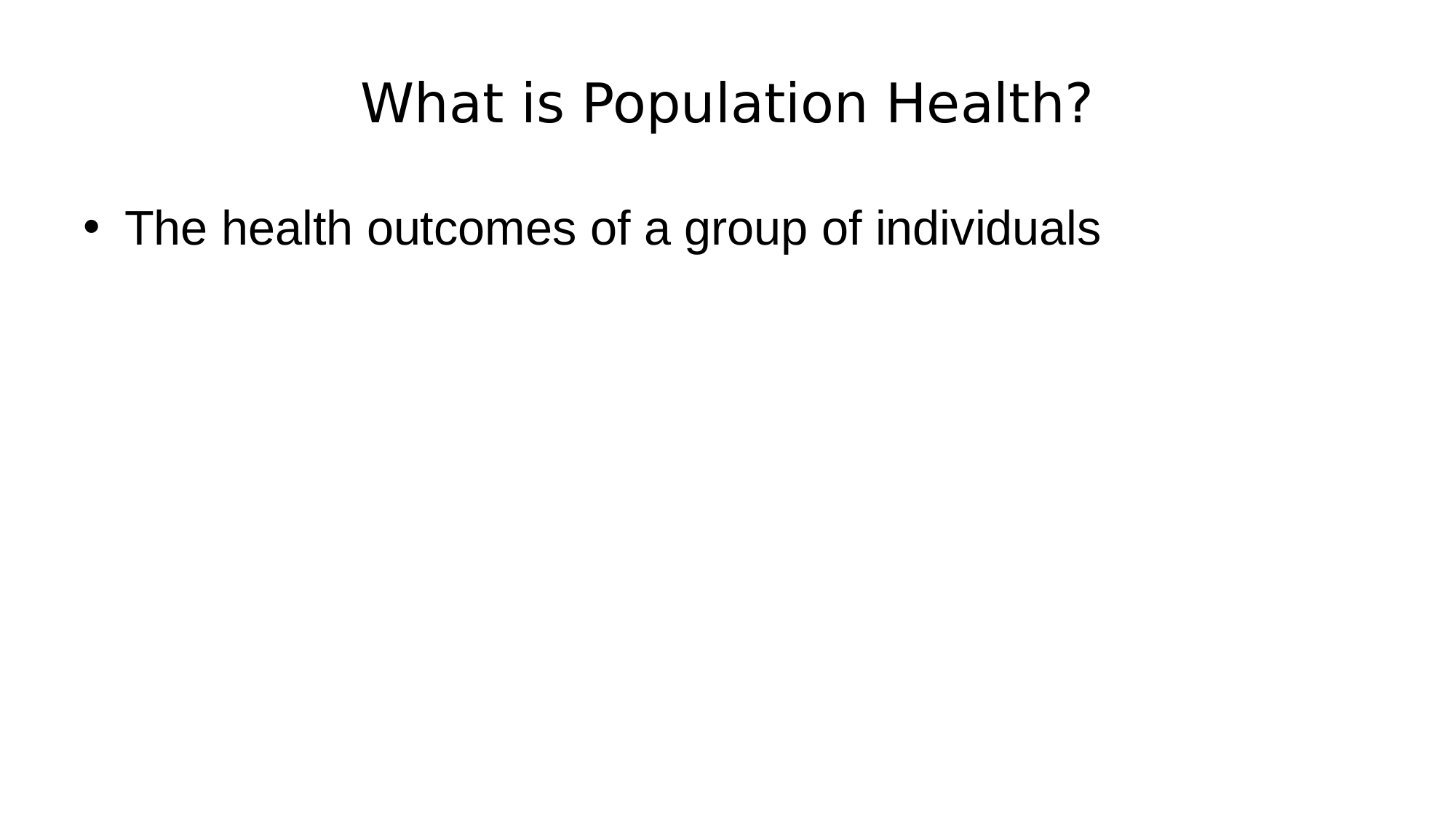

# What is Population Health?
The health outcomes of a group of individuals